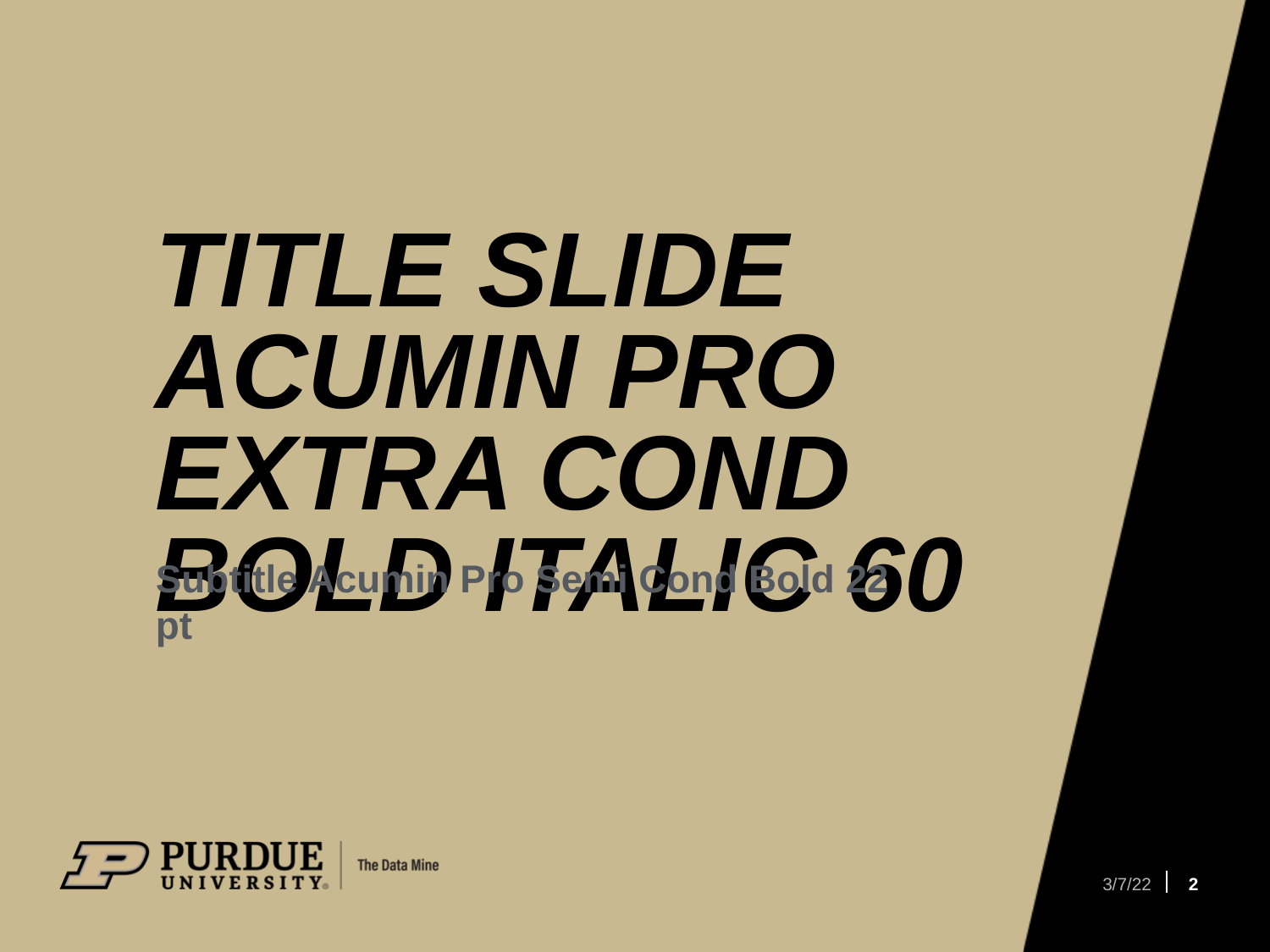

# Title Slide Acumin Pro Extra Cond Bold Italic 60
Subtitle Acumin Pro Semi Cond Bold 22 pt
2
3/7/22